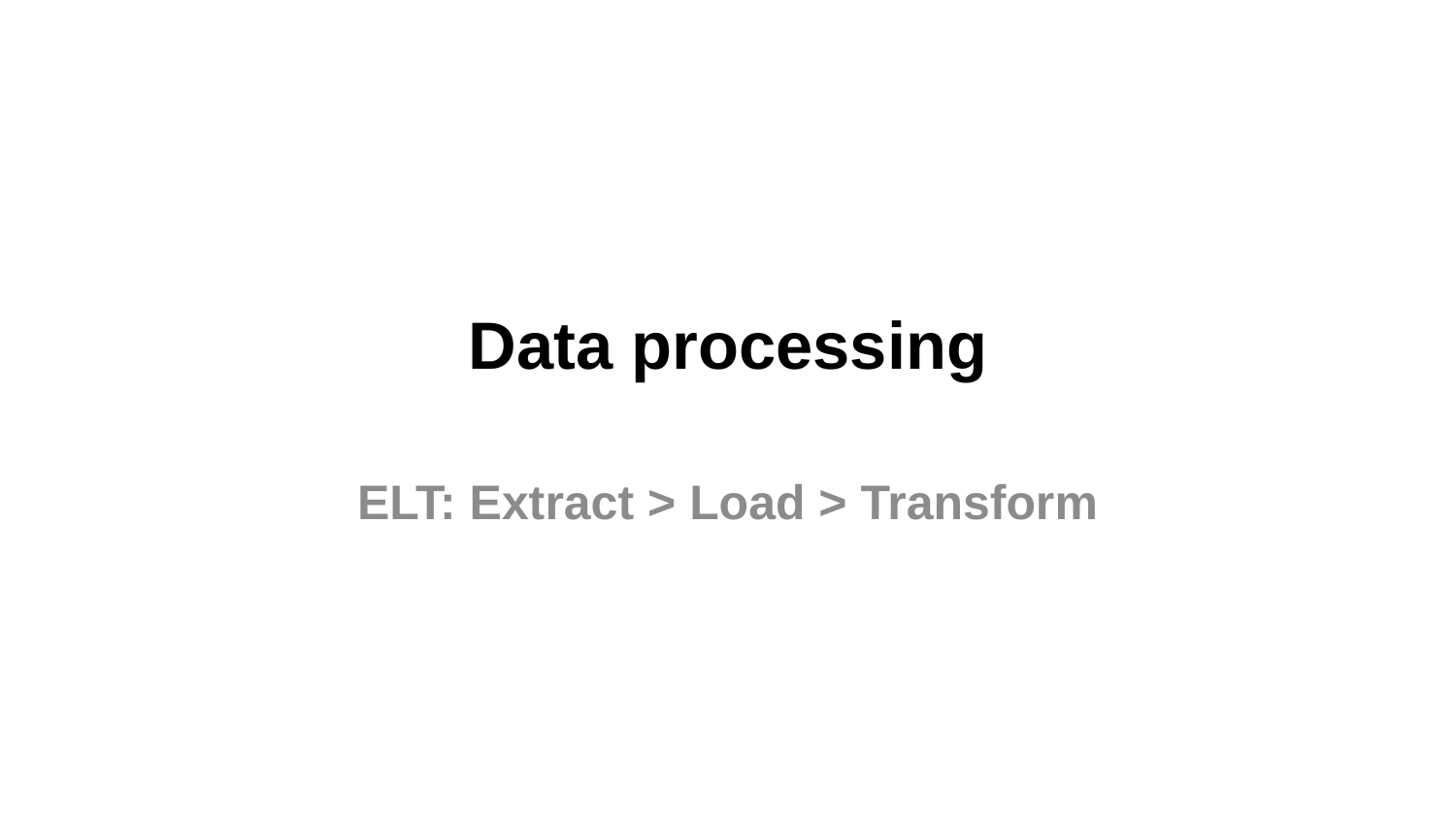

# Data processing
ELT: Extract > Load > Transform